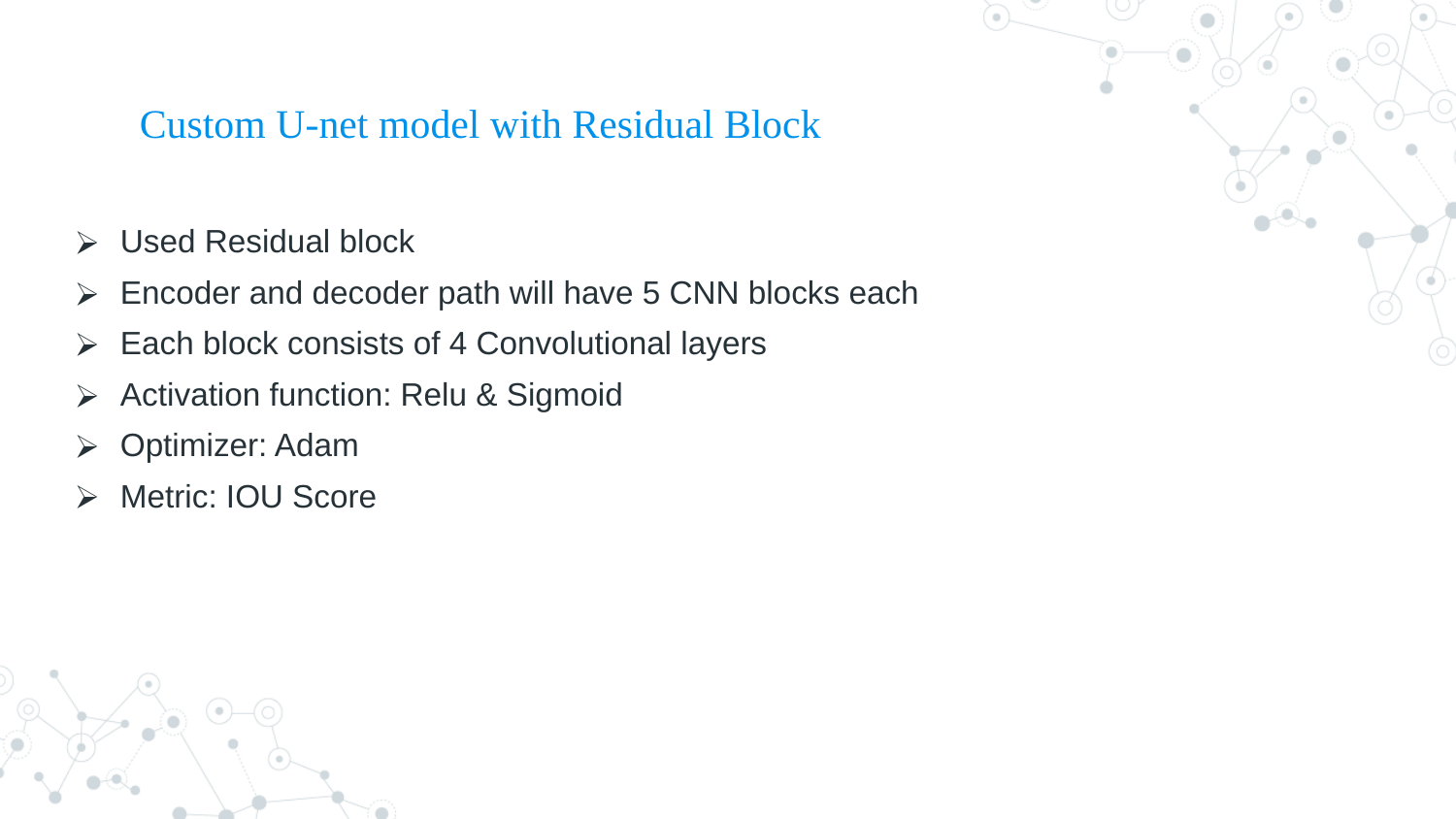

# Custom U-net model with Residual Block
Used Residual block
Encoder and decoder path will have 5 CNN blocks each
Each block consists of 4 Convolutional layers
Activation function: Relu & Sigmoid
Optimizer: Adam
Metric: IOU Score